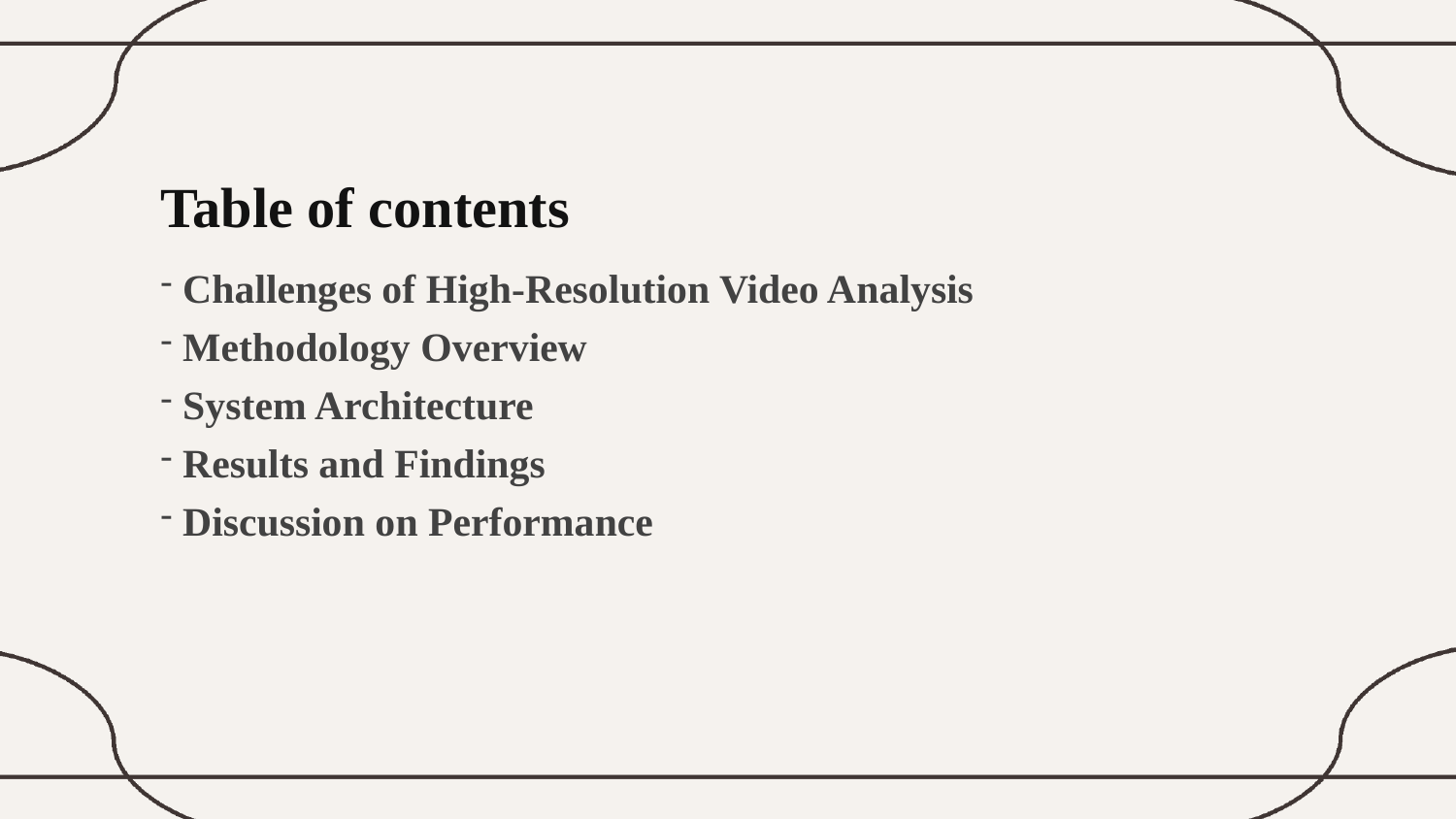

Table of contents
 Challenges of High-Resolution Video Analysis
 Methodology Overview
 System Architecture
 Results and Findings
 Discussion on Performance